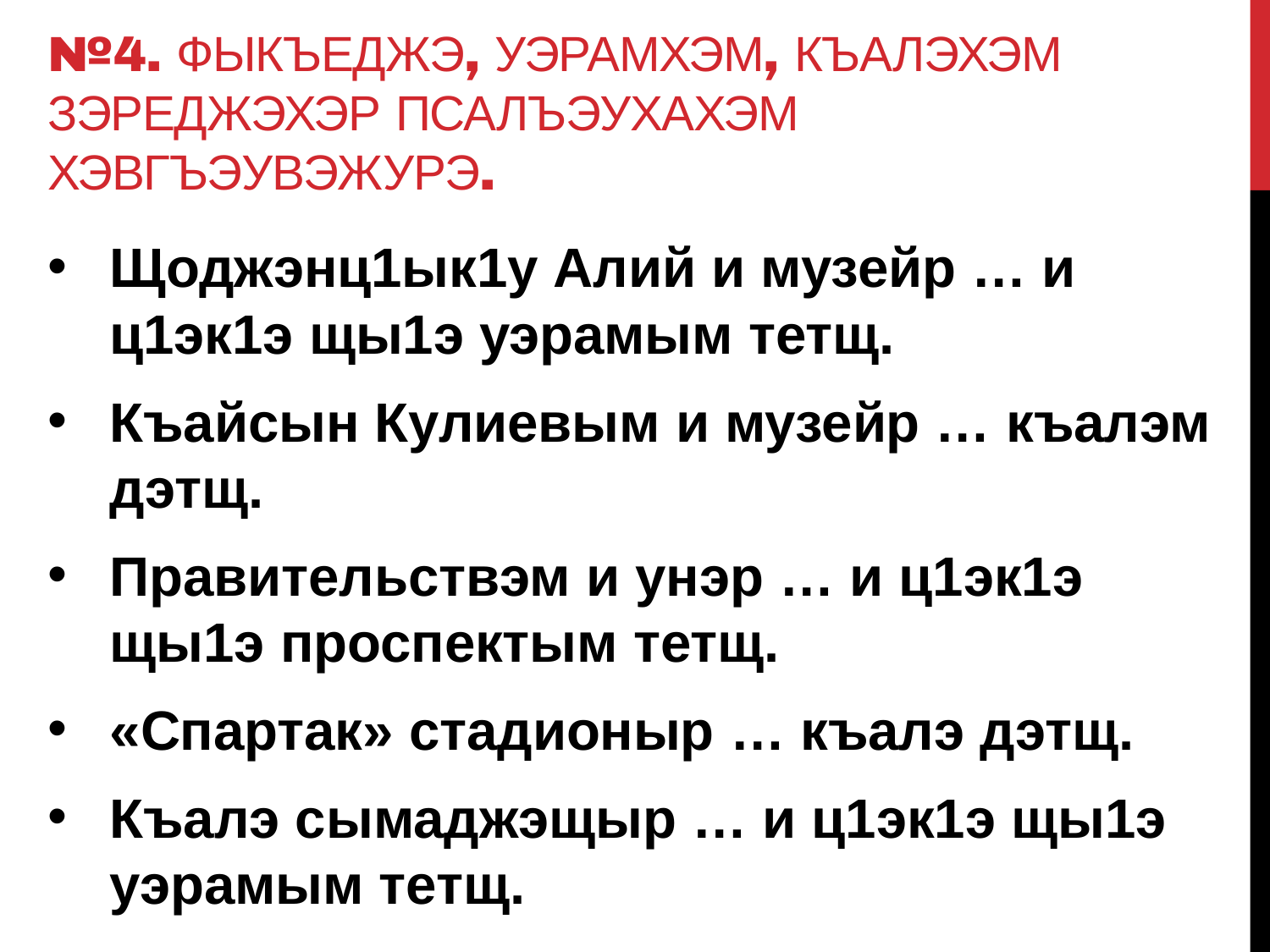

# №4. Фыкъеджэ, Уэрамхэм, къалэхэм зэреджэхэр псалъэухахэм хэвгъэувэжурэ.
Щоджэнц1ык1у Алий и музейр … и ц1эк1э щы1э уэрамым тетщ.
Къайсын Кулиевым и музейр … къалэм дэтщ.
Правительствэм и унэр … и ц1эк1э щы1э проспектым тетщ.
«Спартак» стадионыр … къалэ дэтщ.
Къалэ сымаджэщыр … и ц1эк1э щы1э уэрамым тетщ.